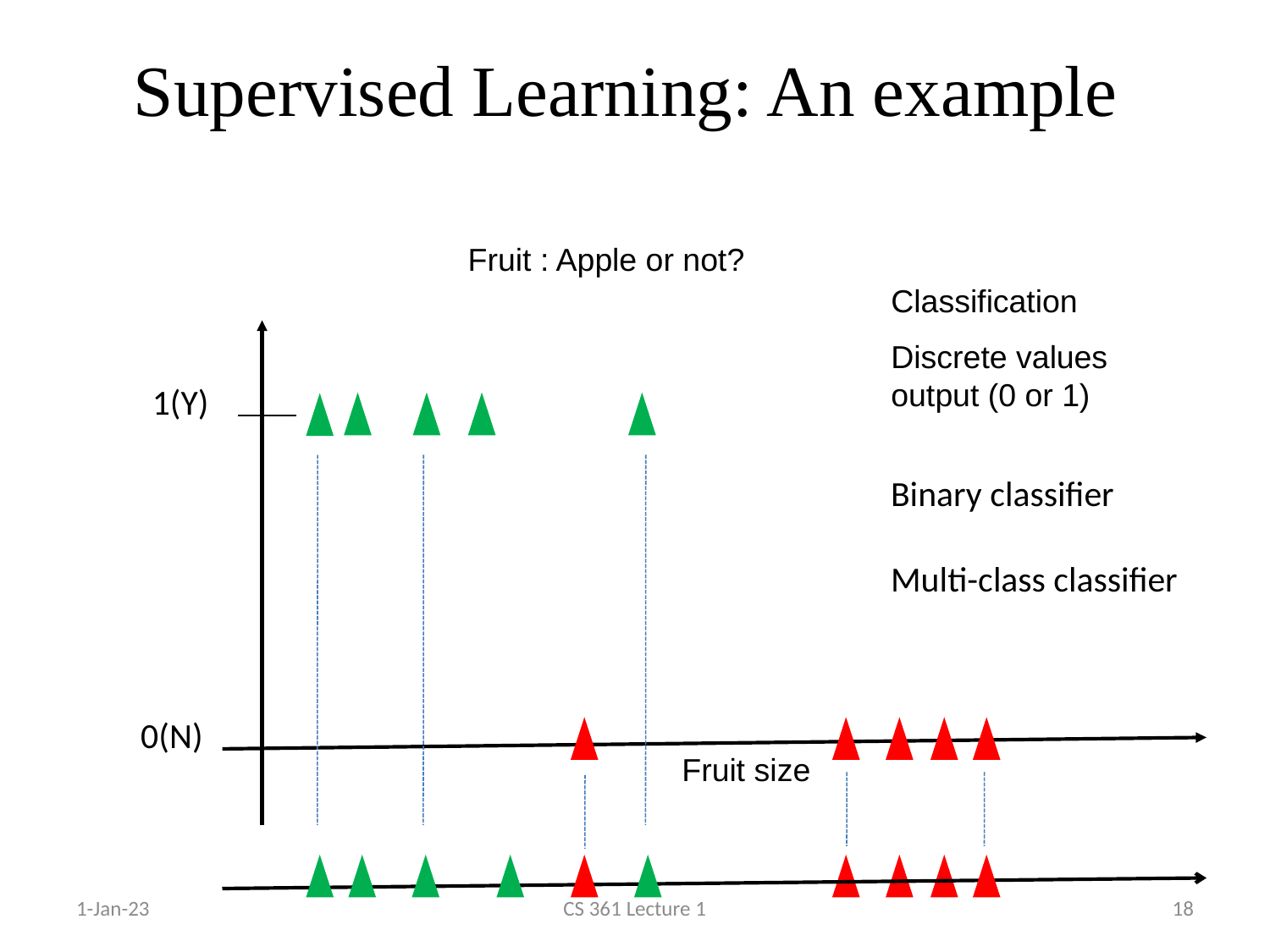

# Supervised Learning: An example
Fruit : Apple or not?
Classification
Discrete values output (0 or 1)
1(Y)

Binary classifier

Multi-class classifier
0(N)

Fruit size

1-Jan-23
CS 361 Lecture 1
18